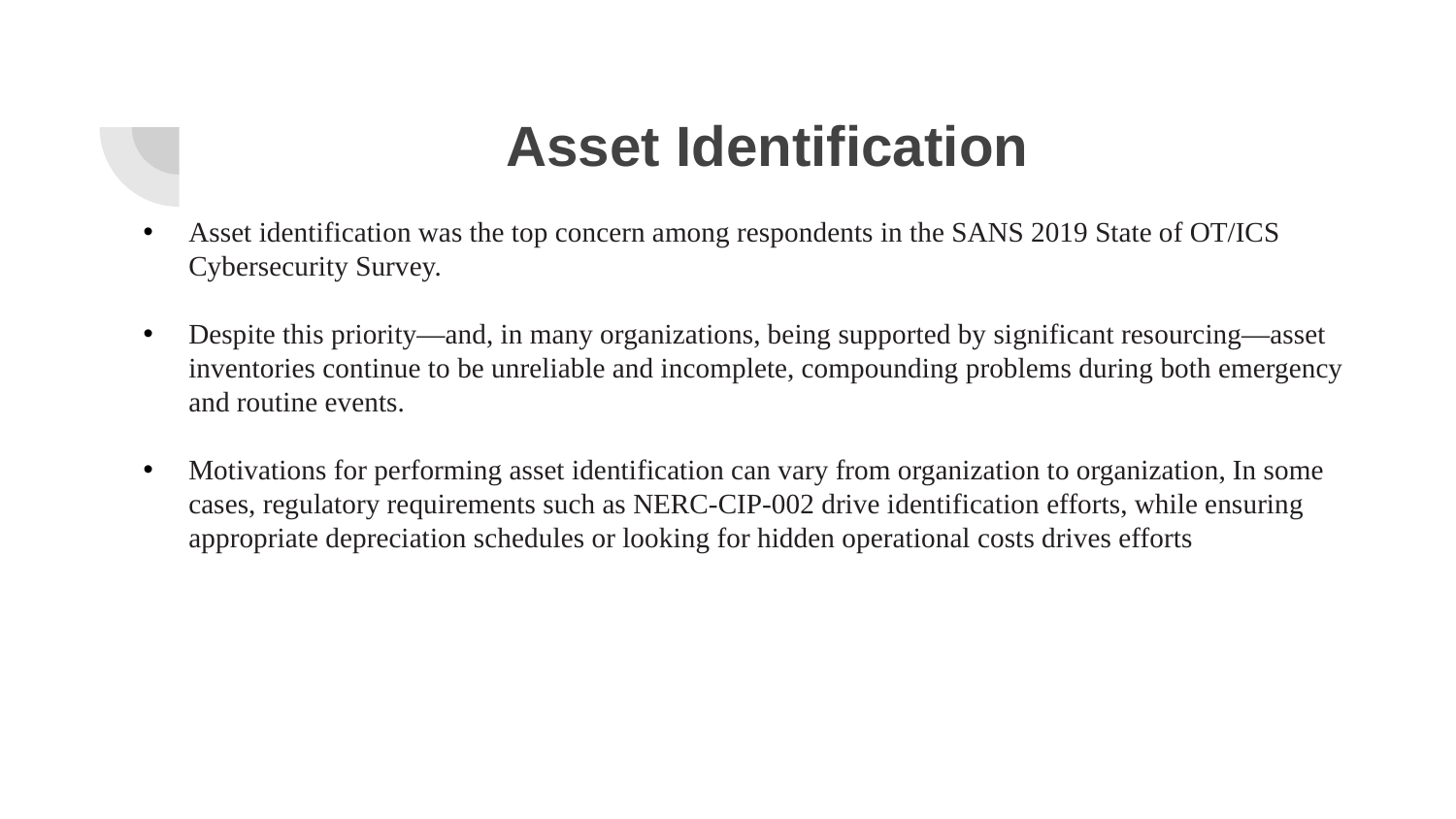

# Asset Identification
Asset identification was the top concern among respondents in the SANS 2019 State of OT/ICS Cybersecurity Survey.

Despite this priority—and, in many organizations, being supported by significant resourcing—asset inventories continue to be unreliable and incomplete, compounding problems during both emergency and routine events.

Motivations for performing asset identification can vary from organization to organization, In some cases, regulatory requirements such as NERC-CIP-002 drive identification efforts, while ensuring appropriate depreciation schedules or looking for hidden operational costs drives efforts